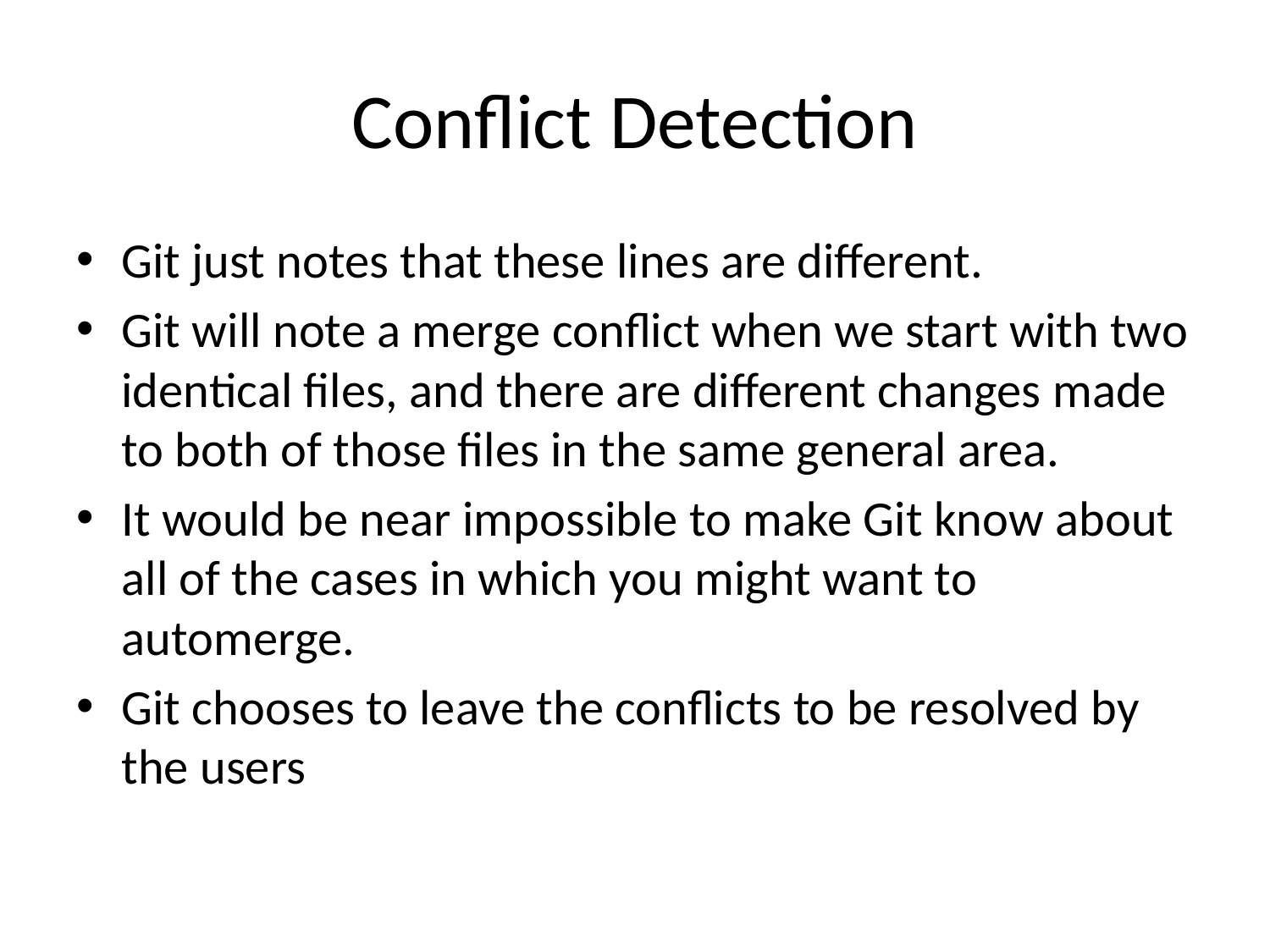

# Conflict Detection
Git just notes that these lines are different.
Git will note a merge conflict when we start with two identical files, and there are different changes made to both of those files in the same general area.
It would be near impossible to make Git know about all of the cases in which you might want to automerge.
Git chooses to leave the conflicts to be resolved by the users